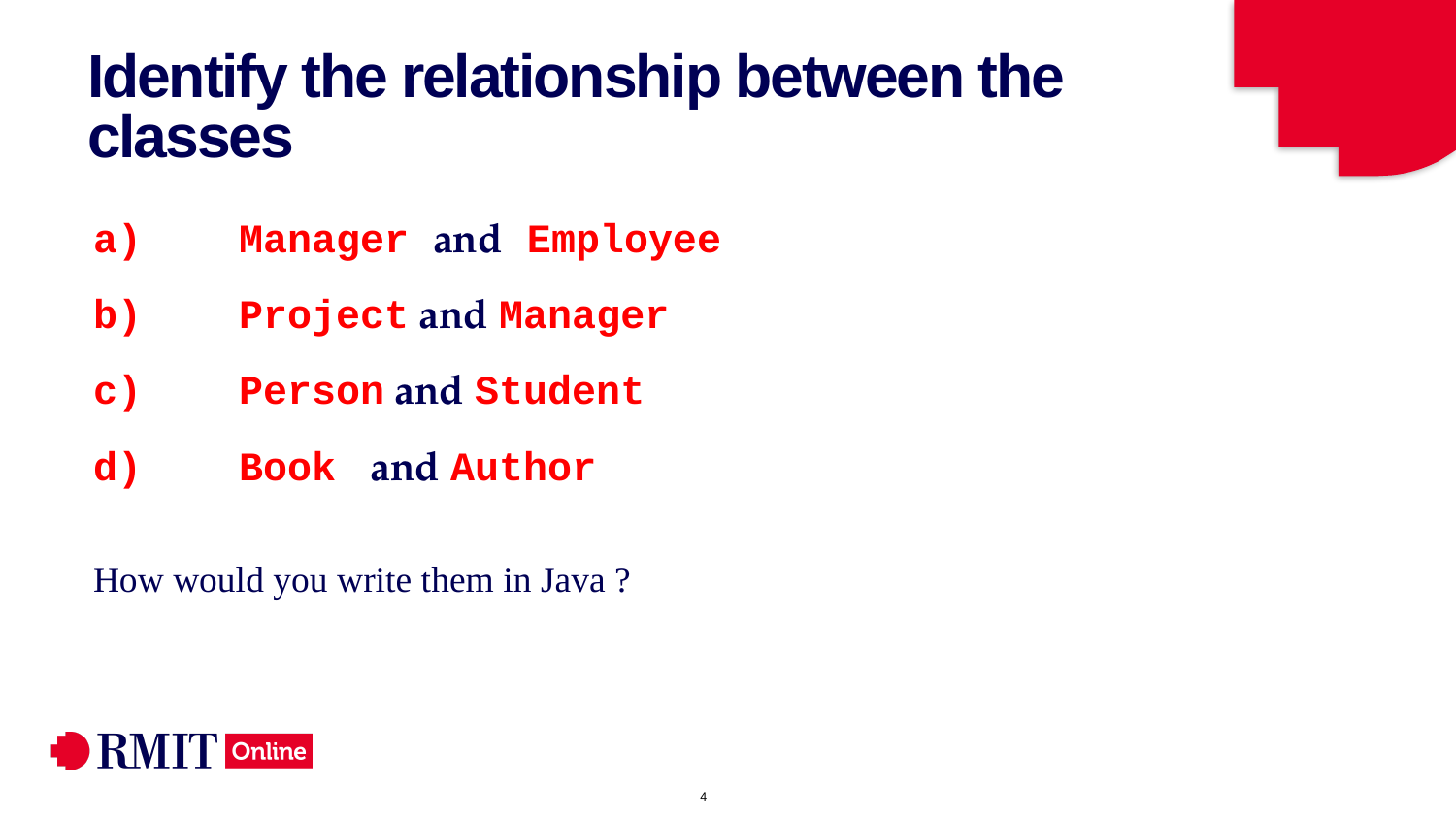

# Identify the relationship between the classes
a)	Manager and Employee
b)	Project and Manager
c)	Person and Student
d)	Book  and Author

How would you write them in Java ?